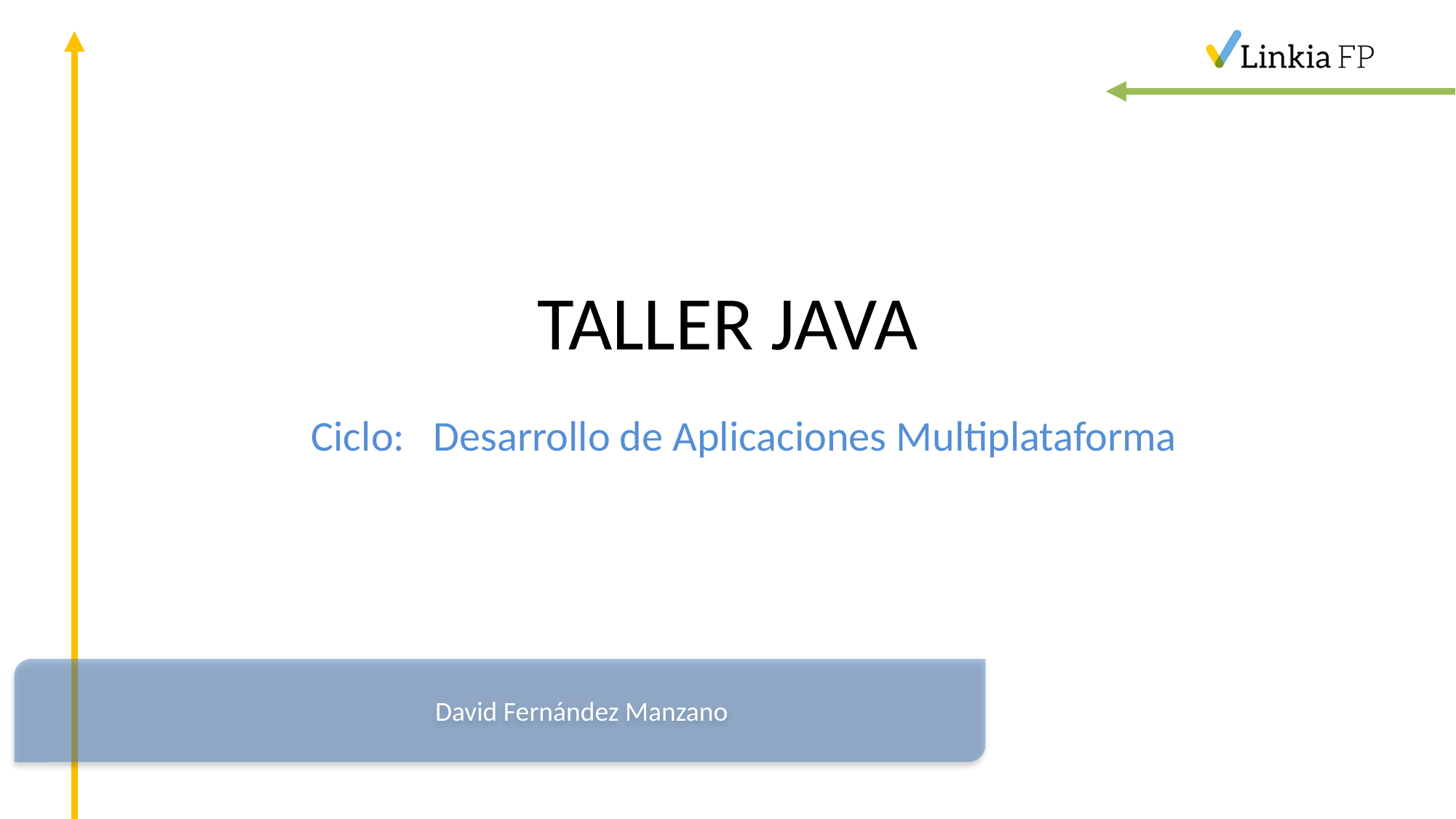

TALLER JAVA
Ciclo:   Desarrollo de Aplicaciones Multiplataforma
David Fernández Manzano